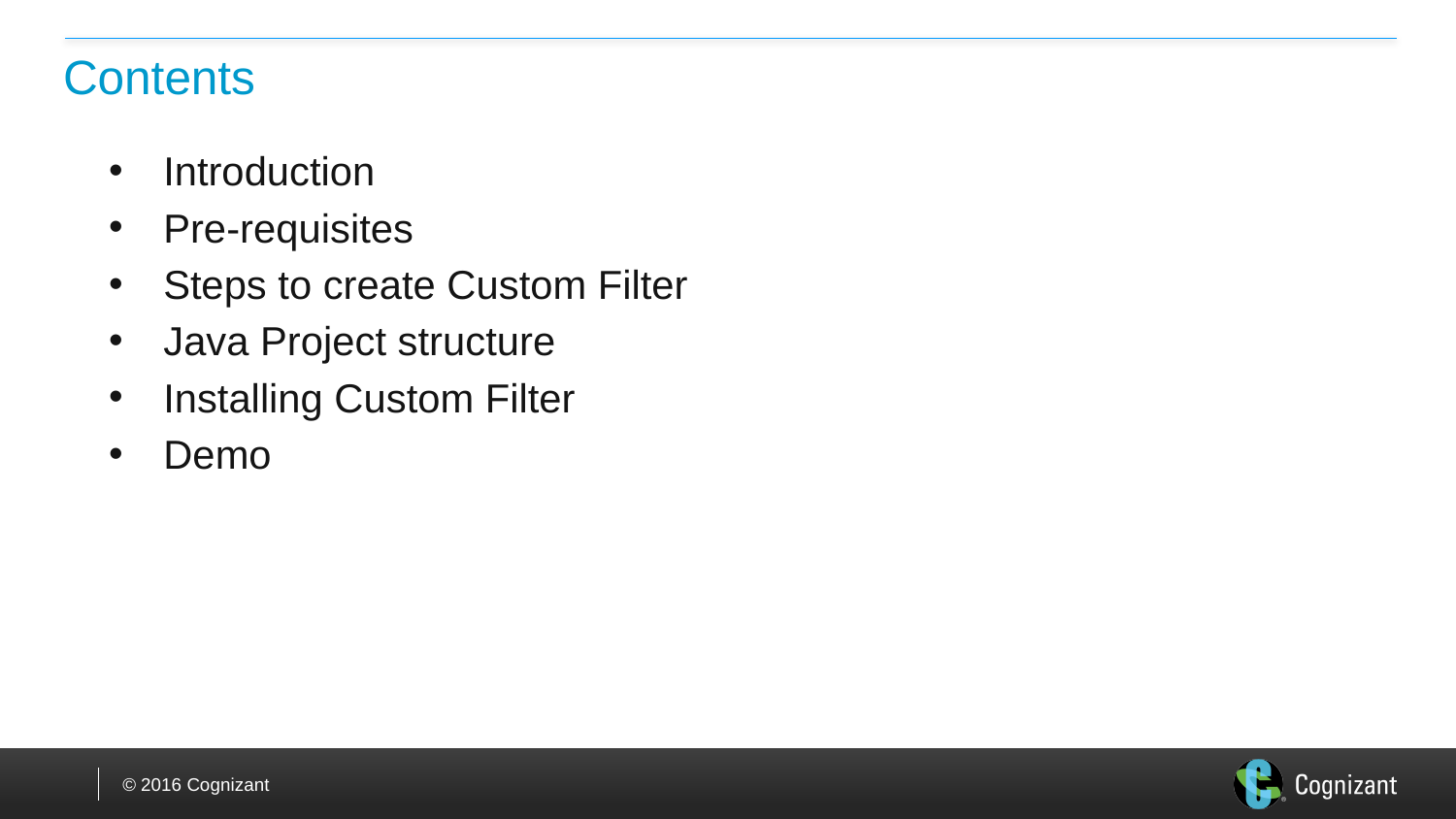

# Contents
Introduction
Pre-requisites
Steps to create Custom Filter
Java Project structure
Installing Custom Filter
Demo